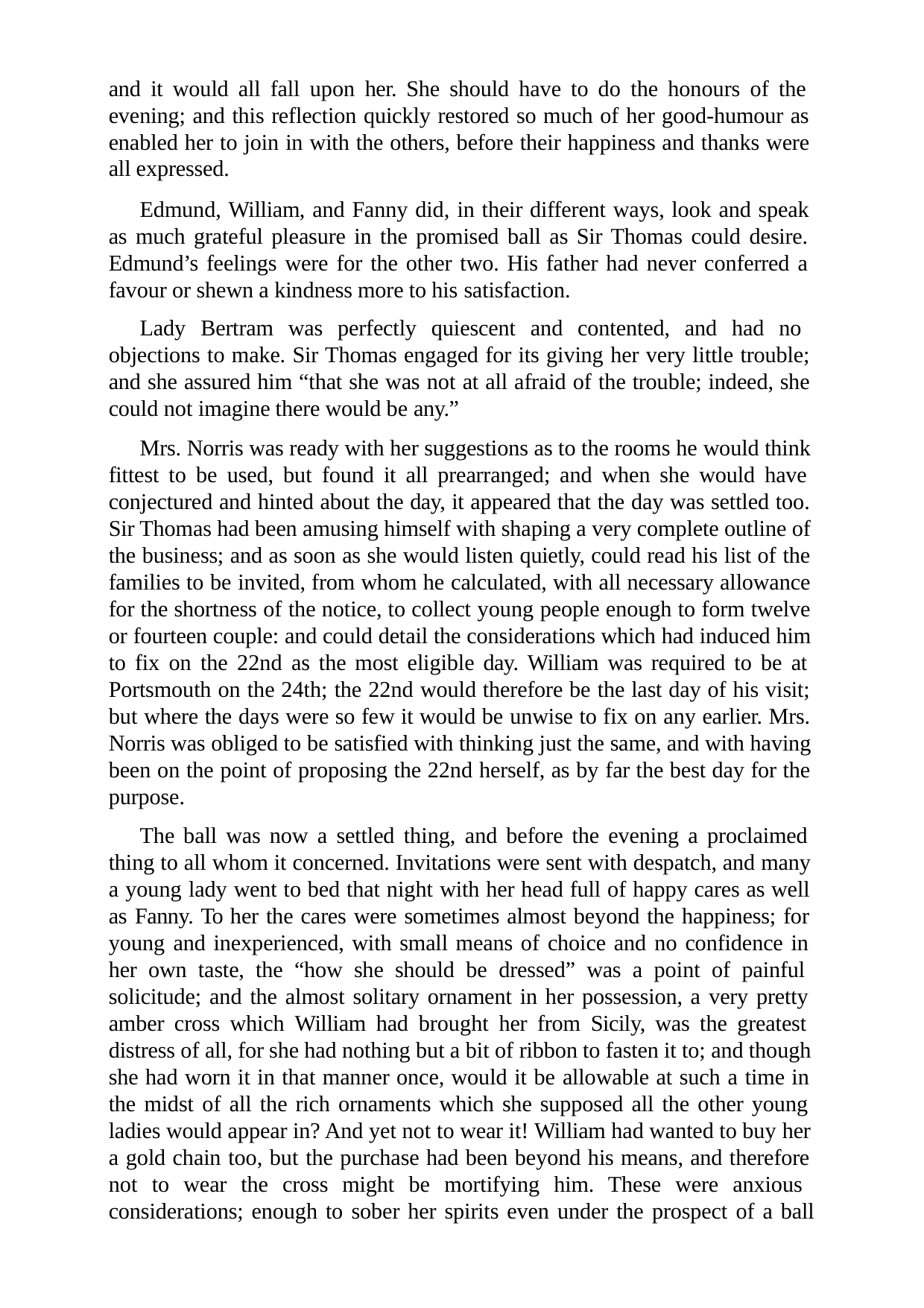

and it would all fall upon her. She should have to do the honours of the  evening; and this reflection quickly restored so much of her good-humour as  enabled her to join in with the others, before their happiness and thanks were  all expressed.
Edmund, William, and Fanny did, in their different ways, look and speak  as much grateful pleasure in the promised ball as Sir Thomas could desire.  Edmund’s feelings were for the other two. His father had never conferred a  favour or shewn a kindness more to his satisfaction.
Lady Bertram was perfectly quiescent and contented, and had no  objections to make. Sir Thomas engaged for its giving her very little trouble;  and she assured him “that she was not at all afraid of the trouble; indeed, she  could not imagine there would be any.”
Mrs. Norris was ready with her suggestions as to the rooms he would think  fittest to be used, but found it all prearranged; and when she would have  conjectured and hinted about the day, it appeared that the day was settled too.  Sir Thomas had been amusing himself with shaping a very complete outline of  the business; and as soon as she would listen quietly, could read his list of the  families to be invited, from whom he calculated, with all necessary allowance  for the shortness of the notice, to collect young people enough to form twelve  or fourteen couple: and could detail the considerations which had induced him  to fix on the 22nd as the most eligible day. William was required to be at  Portsmouth on the 24th; the 22nd would therefore be the last day of his visit;  but where the days were so few it would be unwise to fix on any earlier. Mrs.  Norris was obliged to be satisfied with thinking just the same, and with having  been on the point of proposing the 22nd herself, as by far the best day for the  purpose.
The ball was now a settled thing, and before the evening a proclaimed  thing to all whom it concerned. Invitations were sent with despatch, and many  a young lady went to bed that night with her head full of happy cares as well  as Fanny. To her the cares were sometimes almost beyond the happiness; for  young and inexperienced, with small means of choice and no confidence in  her own taste, the “how she should be dressed” was a point of painful  solicitude; and the almost solitary ornament in her possession, a very pretty  amber cross which William had brought her from Sicily, was the greatest  distress of all, for she had nothing but a bit of ribbon to fasten it to; and though  she had worn it in that manner once, would it be allowable at such a time in  the midst of all the rich ornaments which she supposed all the other young  ladies would appear in? And yet not to wear it! William had wanted to buy her  a gold chain too, but the purchase had been beyond his means, and therefore  not to wear the cross might be mortifying him. These were anxious  considerations; enough to sober her spirits even under the prospect of a ball